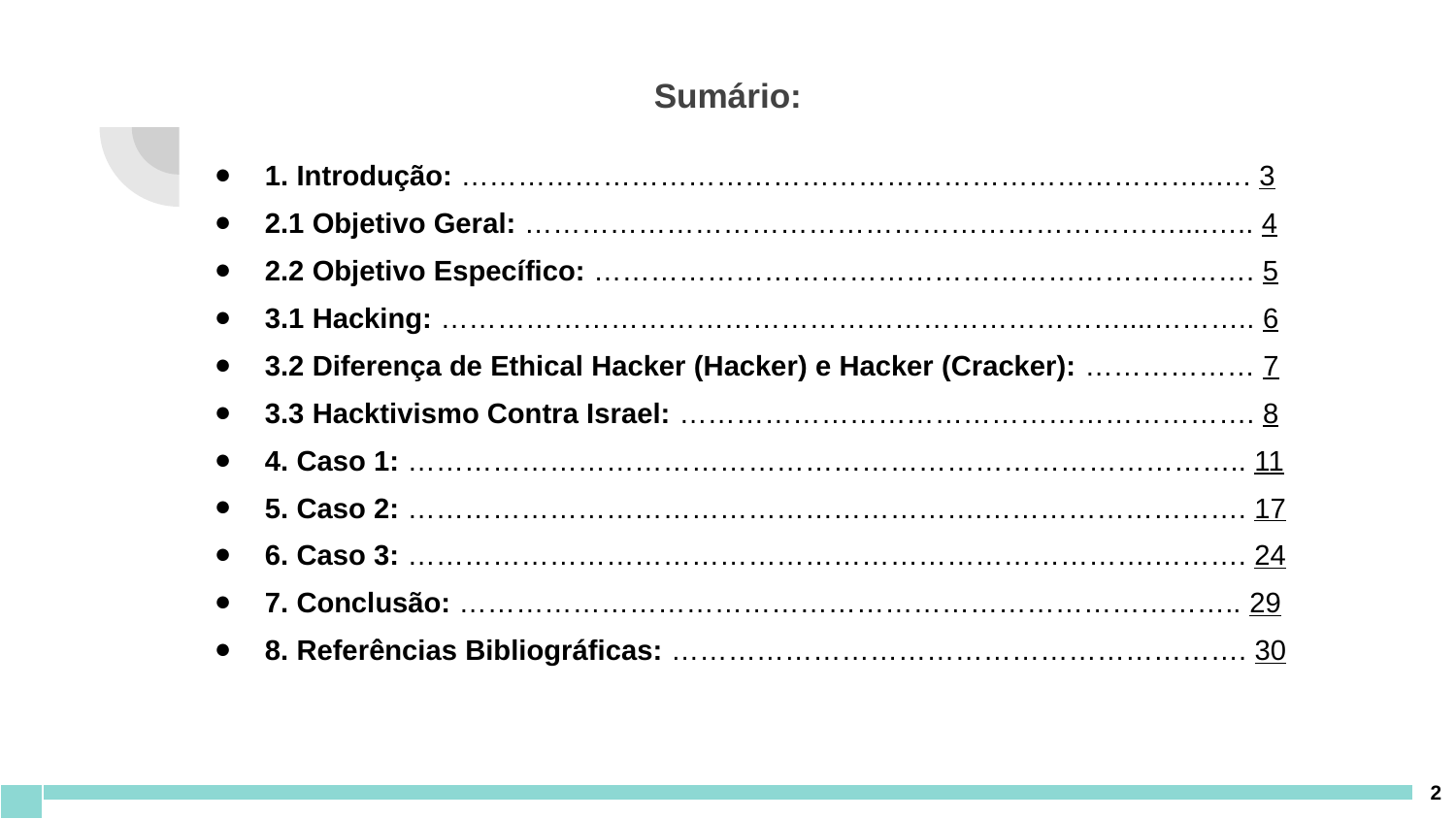

# Sumário:
1. Introdução: ……………………………………………………………………..…. 3
2.1 Objetivo Geral: ……………………………………………………………....….. 4
2.2 Objetivo Específico: ……………………………………………………………. 5
3.1 Hacking: ………………………………………………………………....……….. 6
3.2 Diferença de Ethical Hacker (Hacker) e Hacker (Cracker): ……………… 7
3.3 Hacktivismo Contra Israel: ……………………………………………………. 8
4. Caso 1: …………………………………………………………………………….. 11
5. Caso 2: …………………………………………………….………………………. 17
6. Caso 3: …………………………………………………………………….………. 24
7. Conclusão: ……………………………………………………………………….. 29
8. Referências Bibliográficas: ……………………………………………………. 30
2